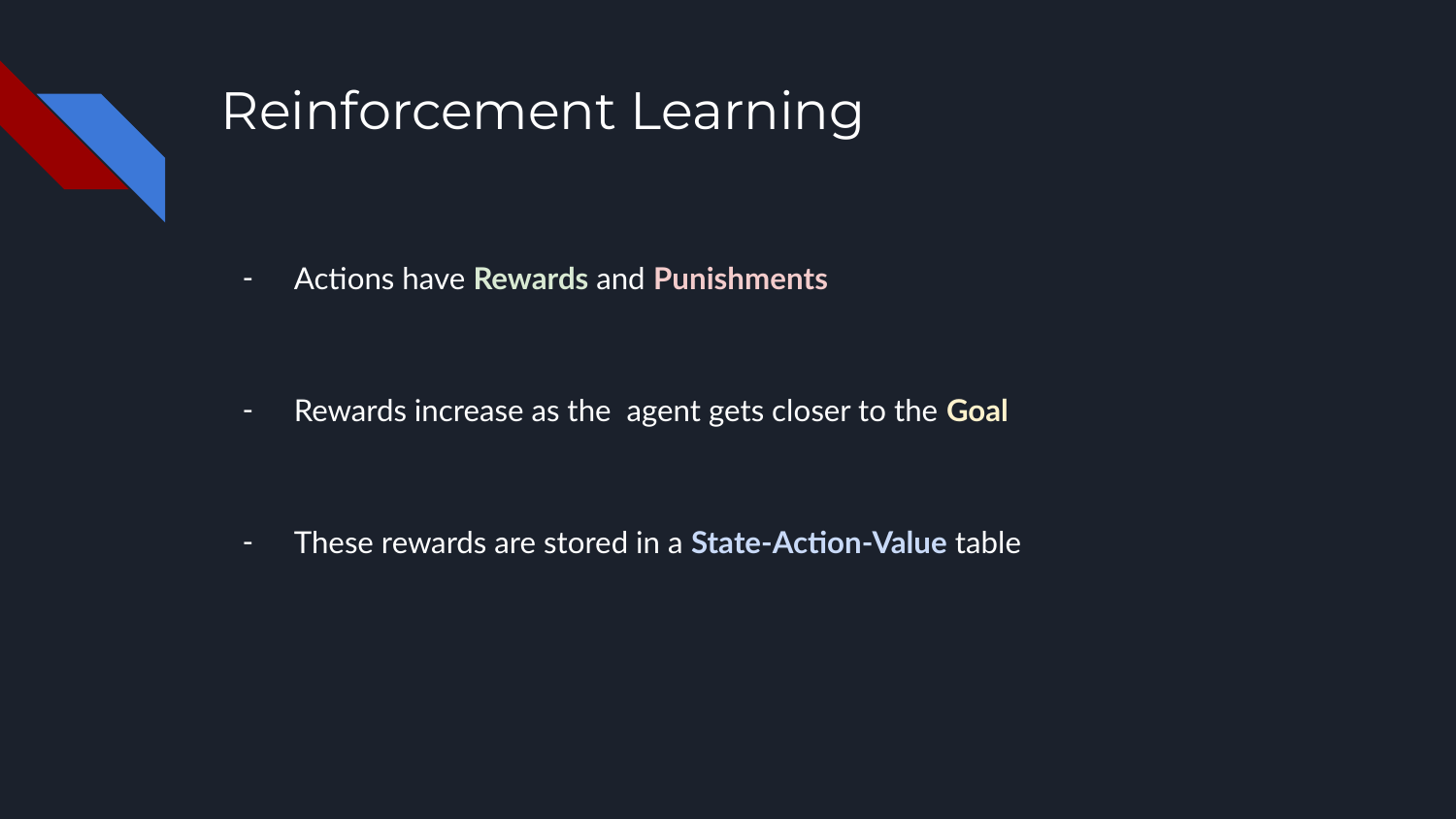

# Reinforcement Learning
Actions have Rewards and Punishments

Rewards increase as the  agent gets closer to the Goal

These rewards are stored in a State-Action-Value table